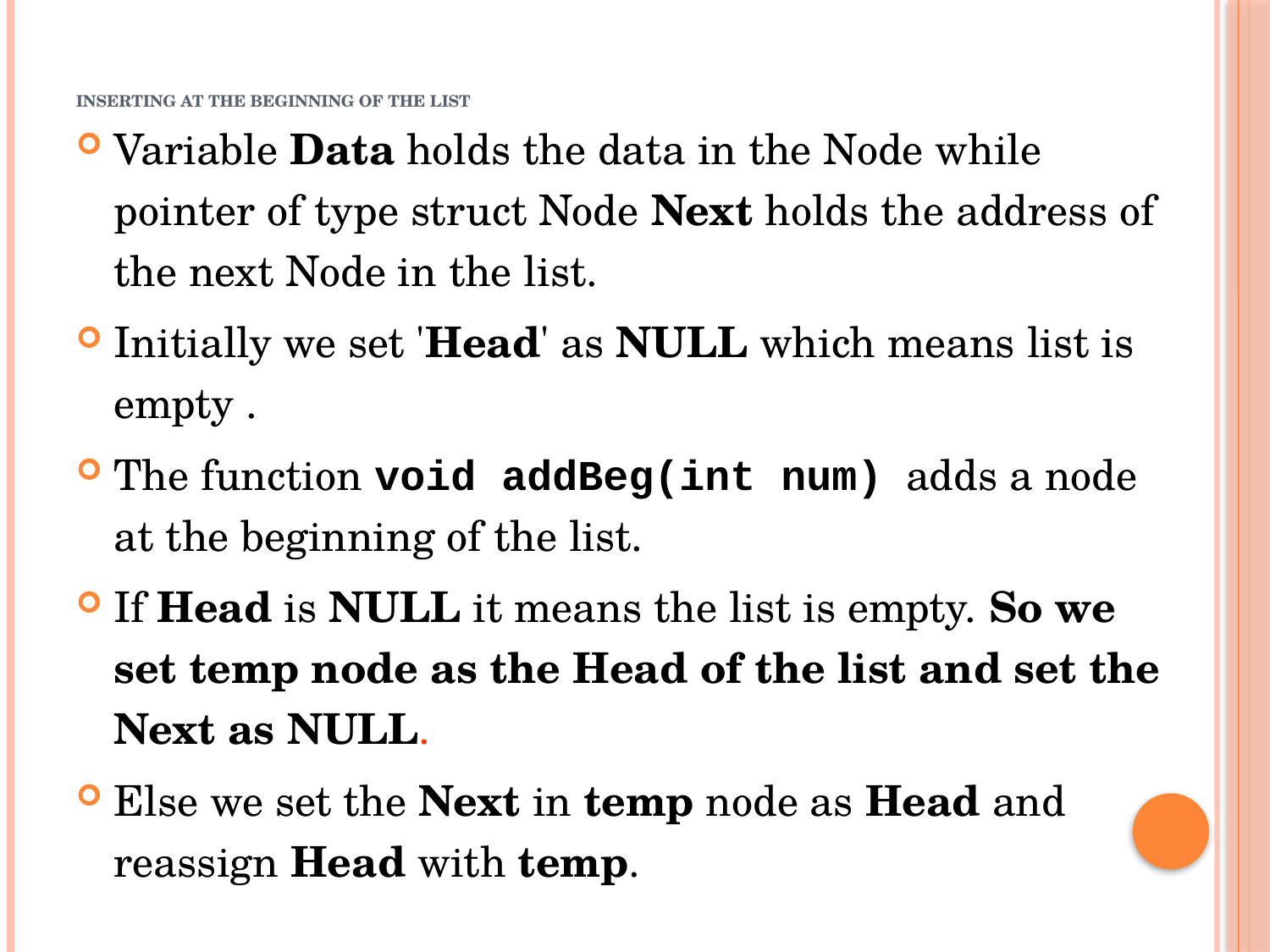

# Inserting at the beginning of the List
Variable Data holds the data in the Node while pointer of type struct Node Next holds the address of the next Node in the list.
Initially we set 'Head' as NULL which means list is empty .
The function void addBeg(int num)  adds a node at the beginning of the list.
If Head is NULL it means the list is empty. So we set temp node as the Head of the list and set the Next as NULL.
Else we set the Next in temp node as Head and reassign Head with temp.
22